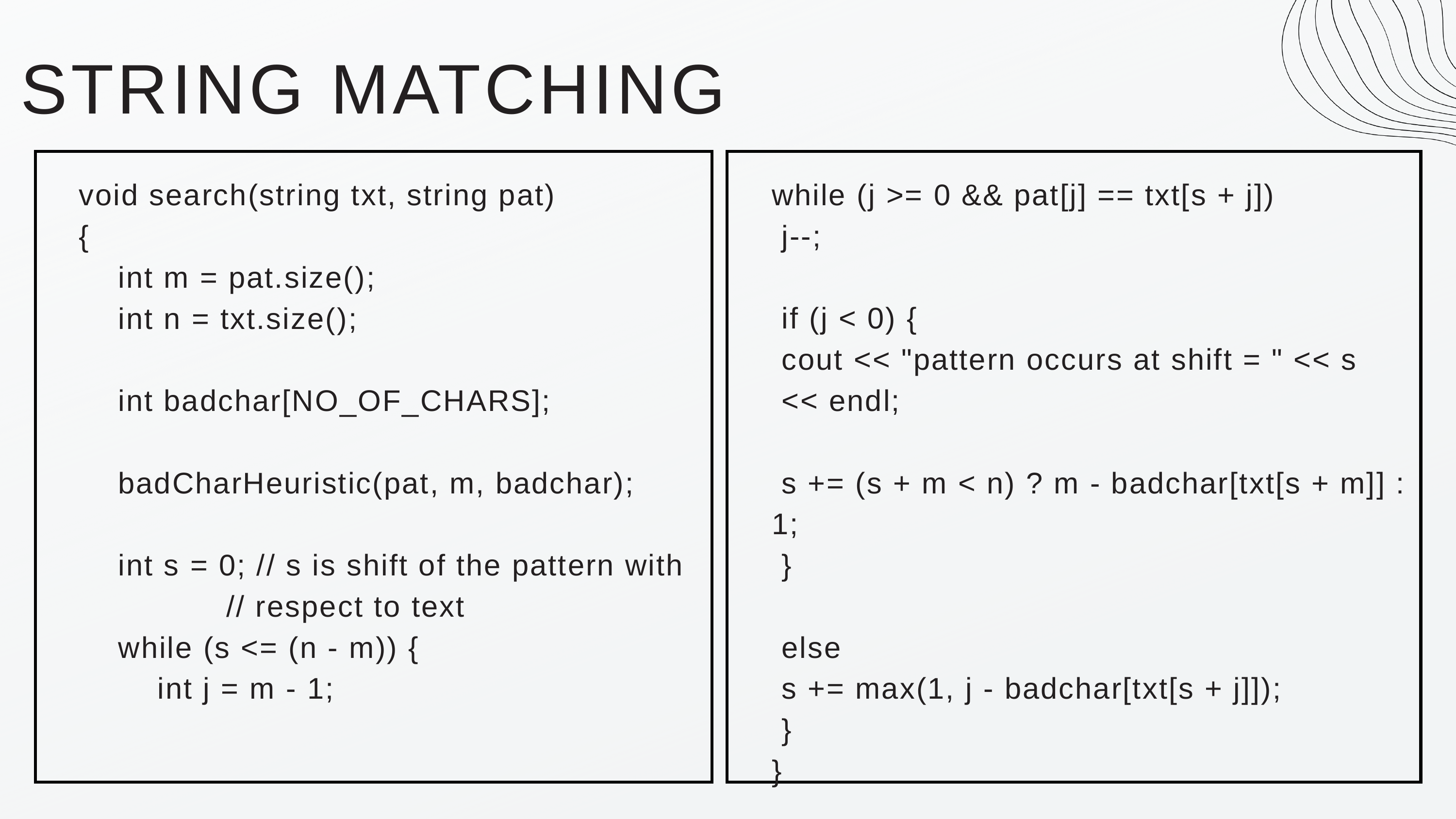

STRING MATCHING

void search(string txt, string pat)
{
    int m = pat.size();
    int n = txt.size();

    int badchar[NO_OF_CHARS];

    badCharHeuristic(pat, m, badchar);

    int s = 0; // s is shift of the pattern with
               // respect to text
    while (s <= (n - m)) {
        int j = m - 1;

while (j >= 0 && pat[j] == txt[s + j])
 j--;

 if (j < 0) {
 cout << "pattern occurs at shift = " << s
 << endl;

 s += (s + m < n) ? m - badchar[txt[s + m]] : 1;
 }

 else
 s += max(1, j - badchar[txt[s + j]]);
 }
}